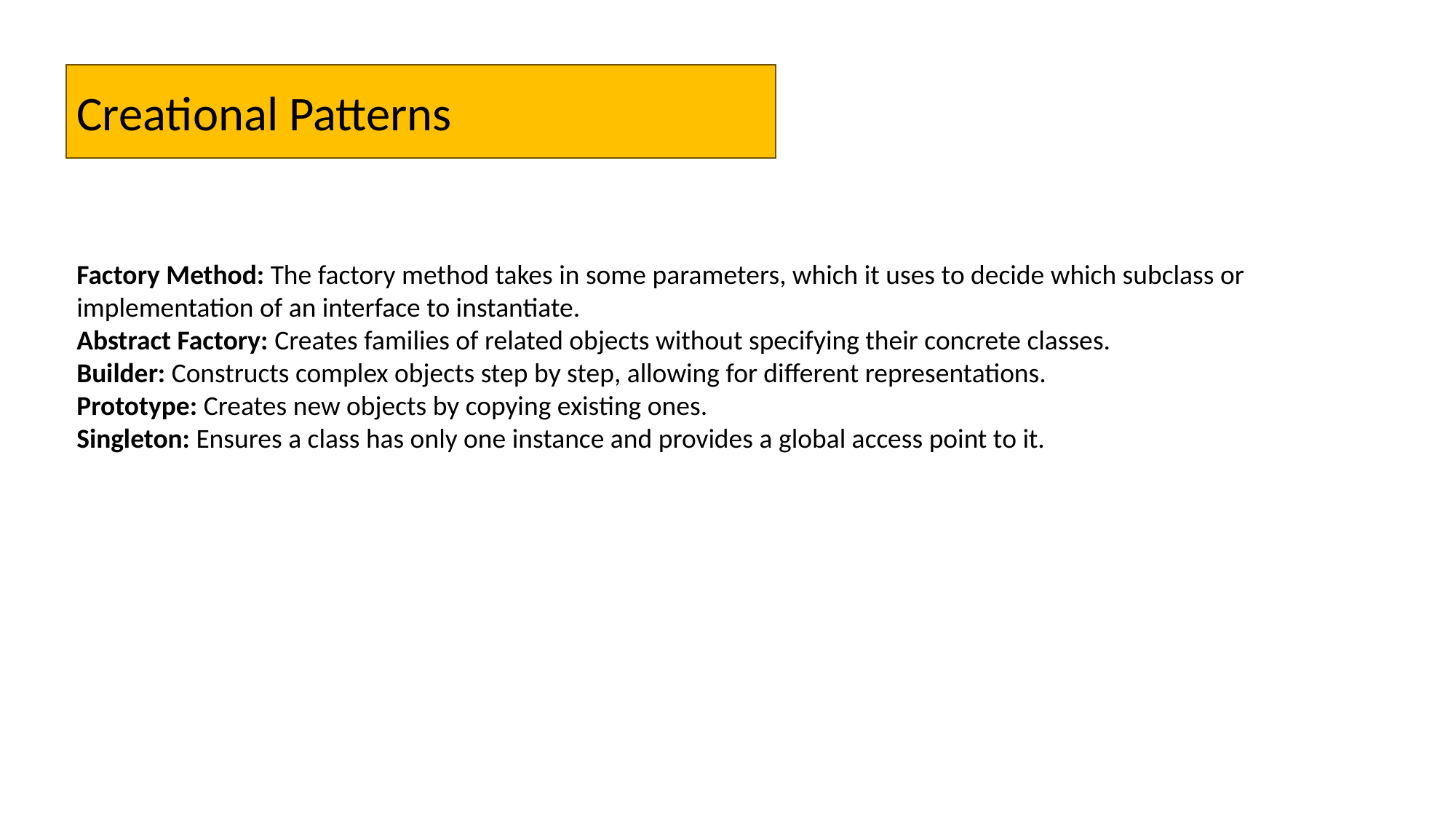

Creational Patterns
Factory Method: The factory method takes in some parameters, which it uses to decide which subclass or implementation of an interface to instantiate.
Abstract Factory: Creates families of related objects without specifying their concrete classes.
Builder: Constructs complex objects step by step, allowing for different representations.
Prototype: Creates new objects by copying existing ones.
Singleton: Ensures a class has only one instance and provides a global access point to it.